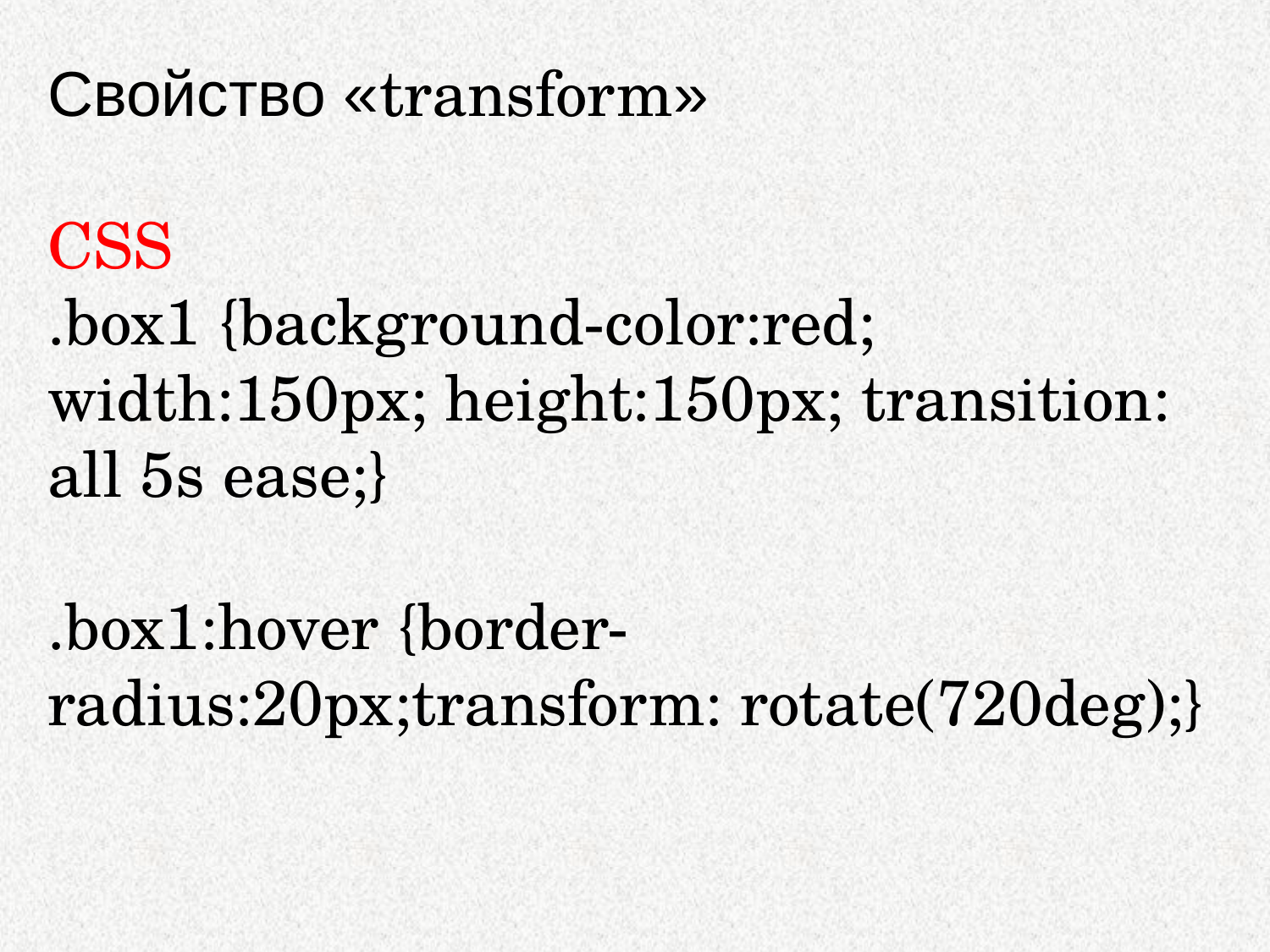

Свойство «transform»

CSS
.box1 {background-color:red; width:150px; height:150px; transition: all 5s ease;}

.box1:hover {border-radius:20px;transform: rotate(720deg);}